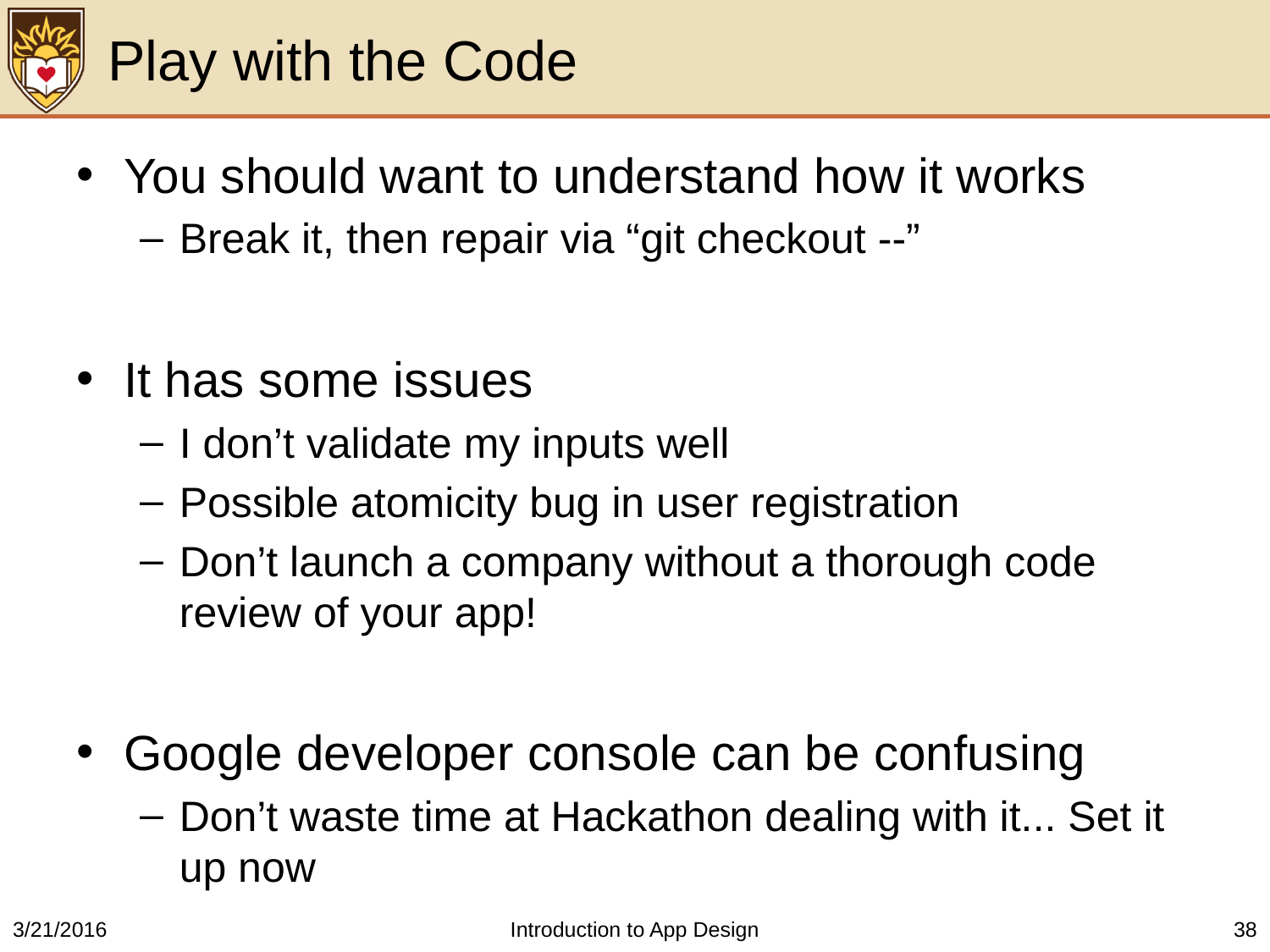

# Play with the Code
You should want to understand how it works
Break it, then repair via “git checkout --”

It has some issues
I don’t validate my inputs well
Possible atomicity bug in user registration
Don’t launch a company without a thorough code review of your app!

Google developer console can be confusing
Don’t waste time at Hackathon dealing with it... Set it up now
3/21/2016
Introduction to App Design
38